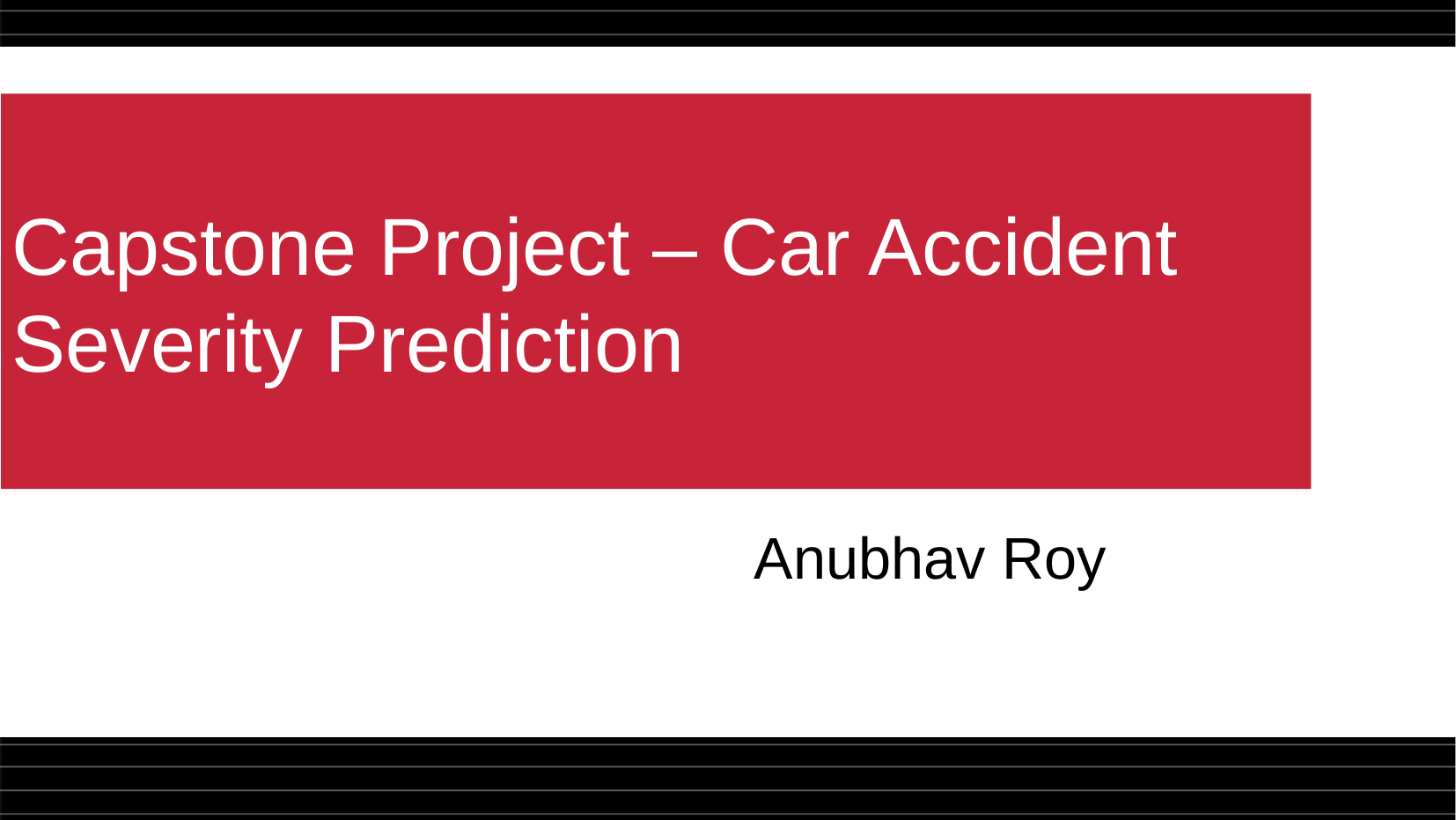

Capstone Project – Car Accident Severity Prediction
Anubhav Roy